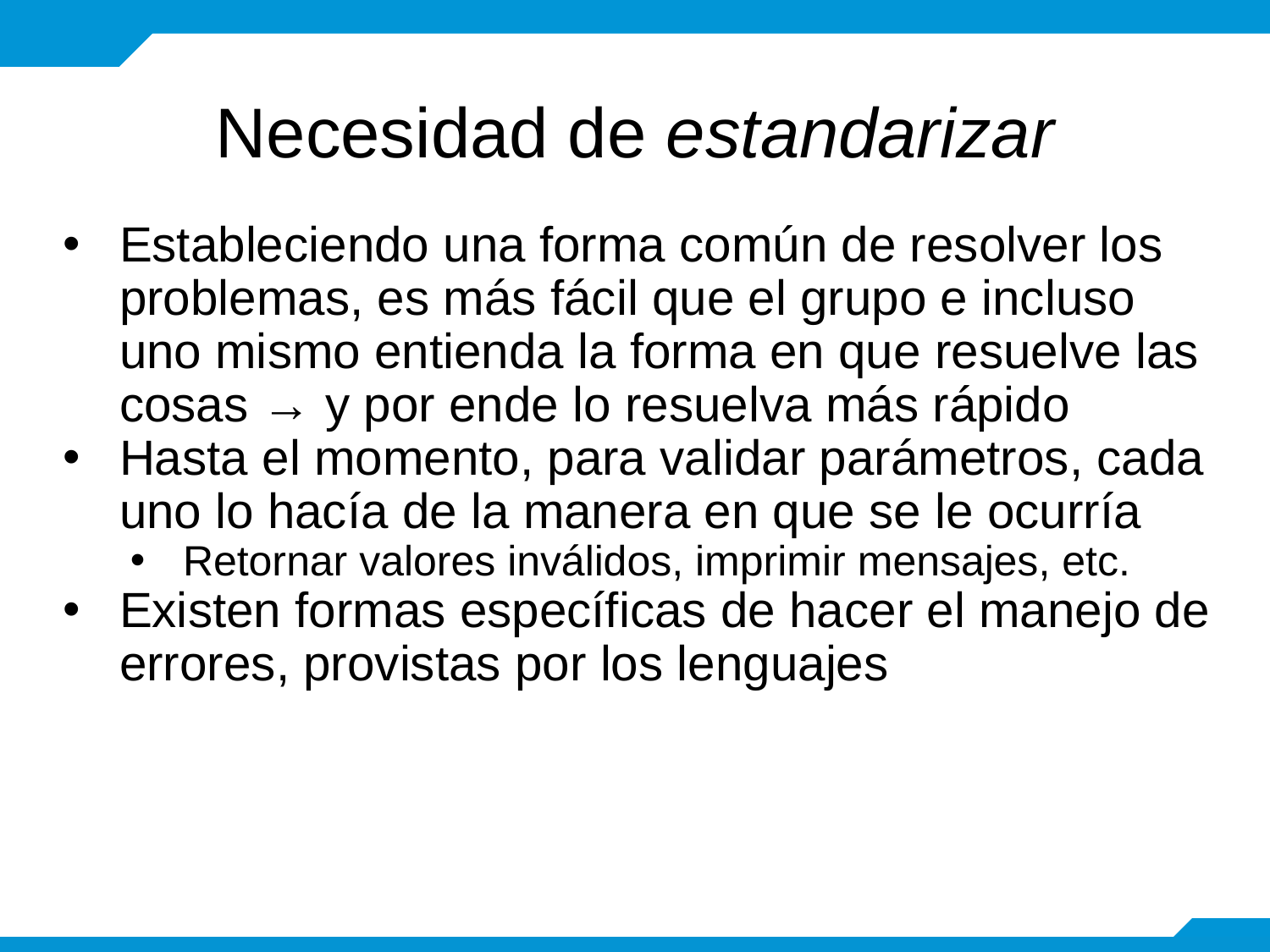

# Necesidad de estandarizar
Estableciendo una forma común de resolver los problemas, es más fácil que el grupo e incluso uno mismo entienda la forma en que resuelve las cosas → y por ende lo resuelva más rápido
Hasta el momento, para validar parámetros, cada uno lo hacía de la manera en que se le ocurría
Retornar valores inválidos, imprimir mensajes, etc.
Existen formas específicas de hacer el manejo de errores, provistas por los lenguajes